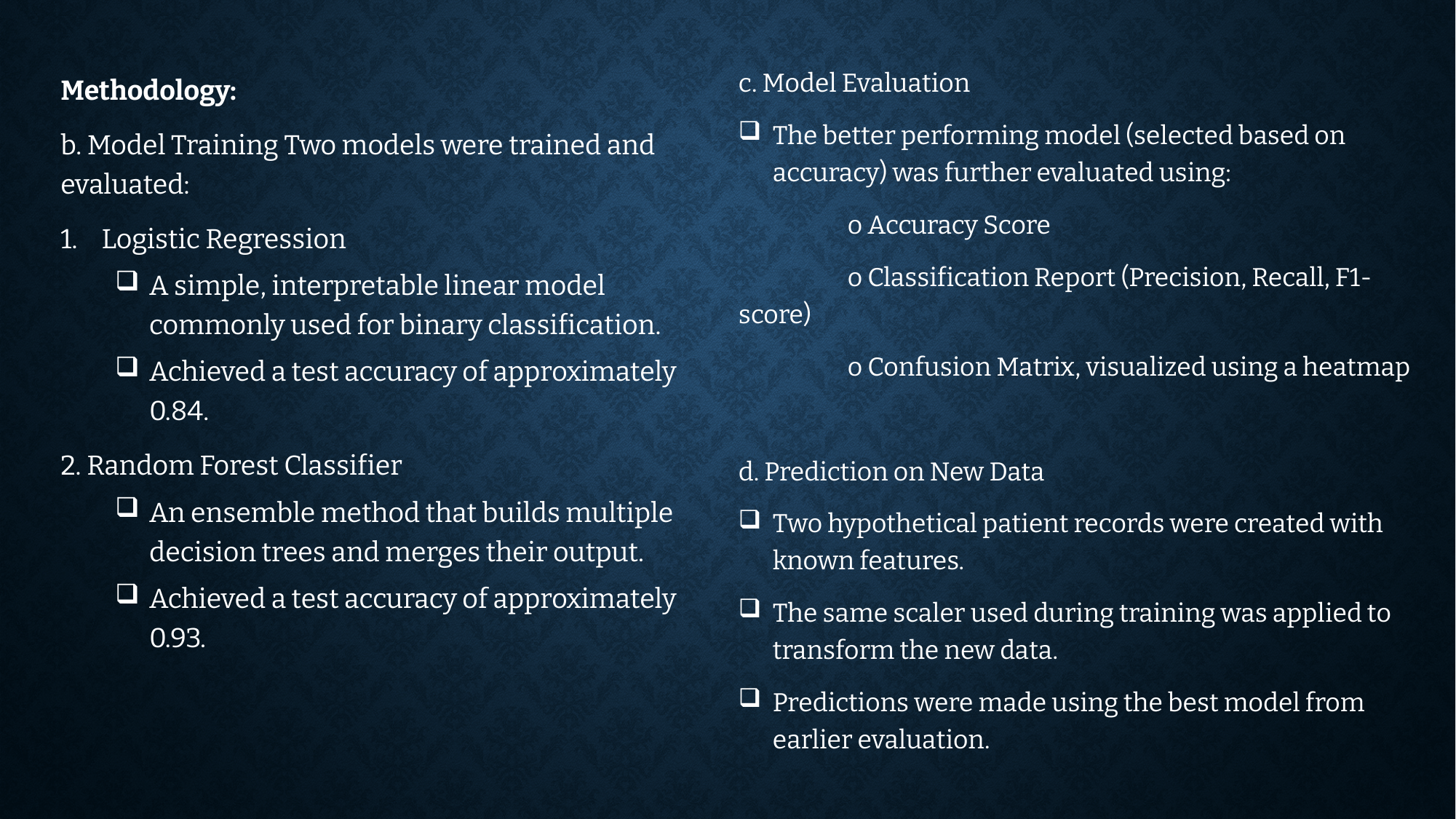

c. Model Evaluation
The better performing model (selected based on accuracy) was further evaluated using:
	o Accuracy Score
	o Classification Report (Precision, Recall, F1-score)
	o Confusion Matrix, visualized using a heatmap

d. Prediction on New Data
Two hypothetical patient records were created with known features.
The same scaler used during training was applied to transform the new data.
Predictions were made using the best model from earlier evaluation.
Methodology:
b. Model Training Two models were trained and evaluated:
Logistic Regression
A simple, interpretable linear model commonly used for binary classification.
Achieved a test accuracy of approximately 0.84.
2. Random Forest Classifier
An ensemble method that builds multiple decision trees and merges their output.
Achieved a test accuracy of approximately 0.93.